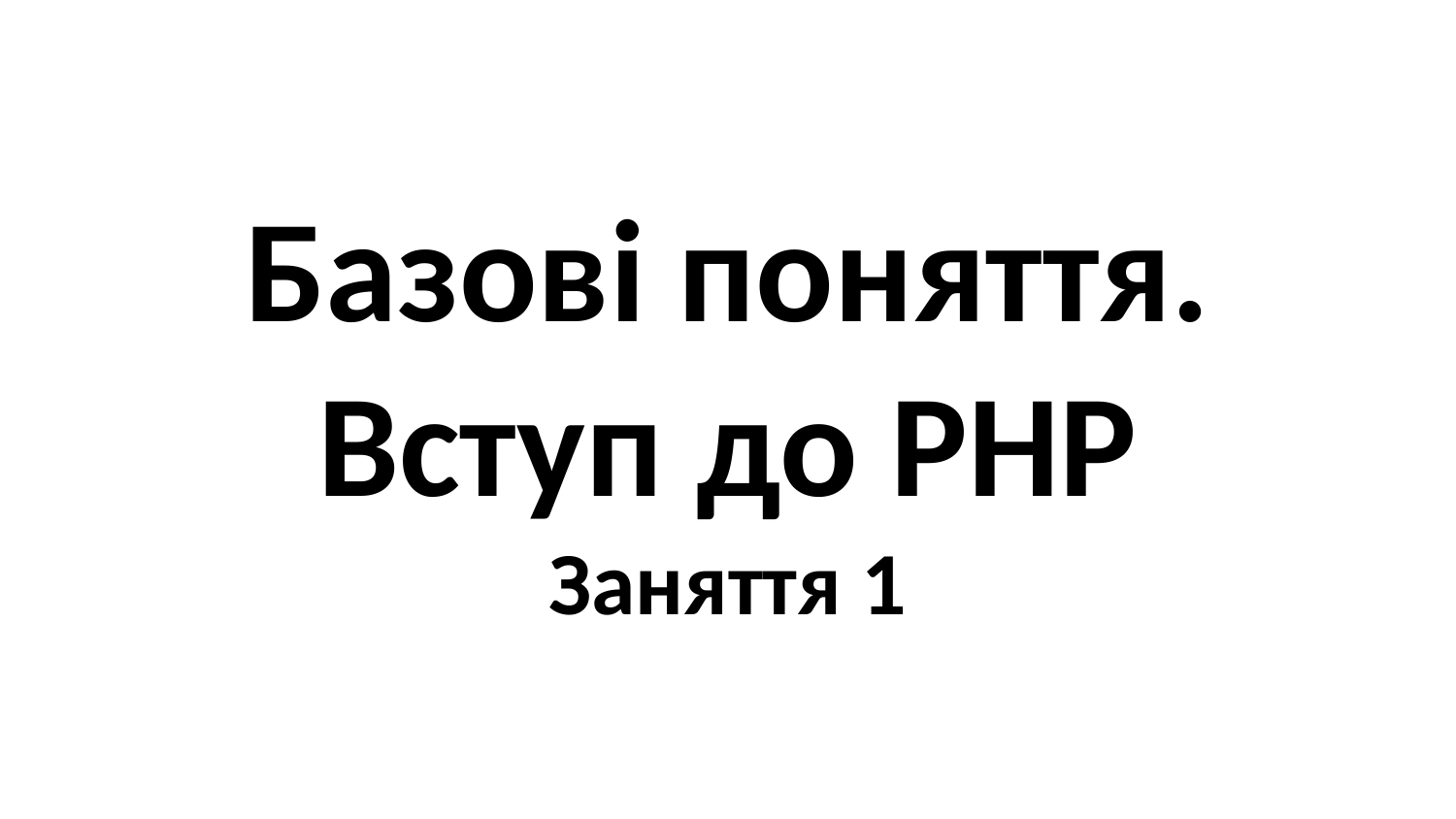

# Базові поняття. Вступ до РНР Заняття 1